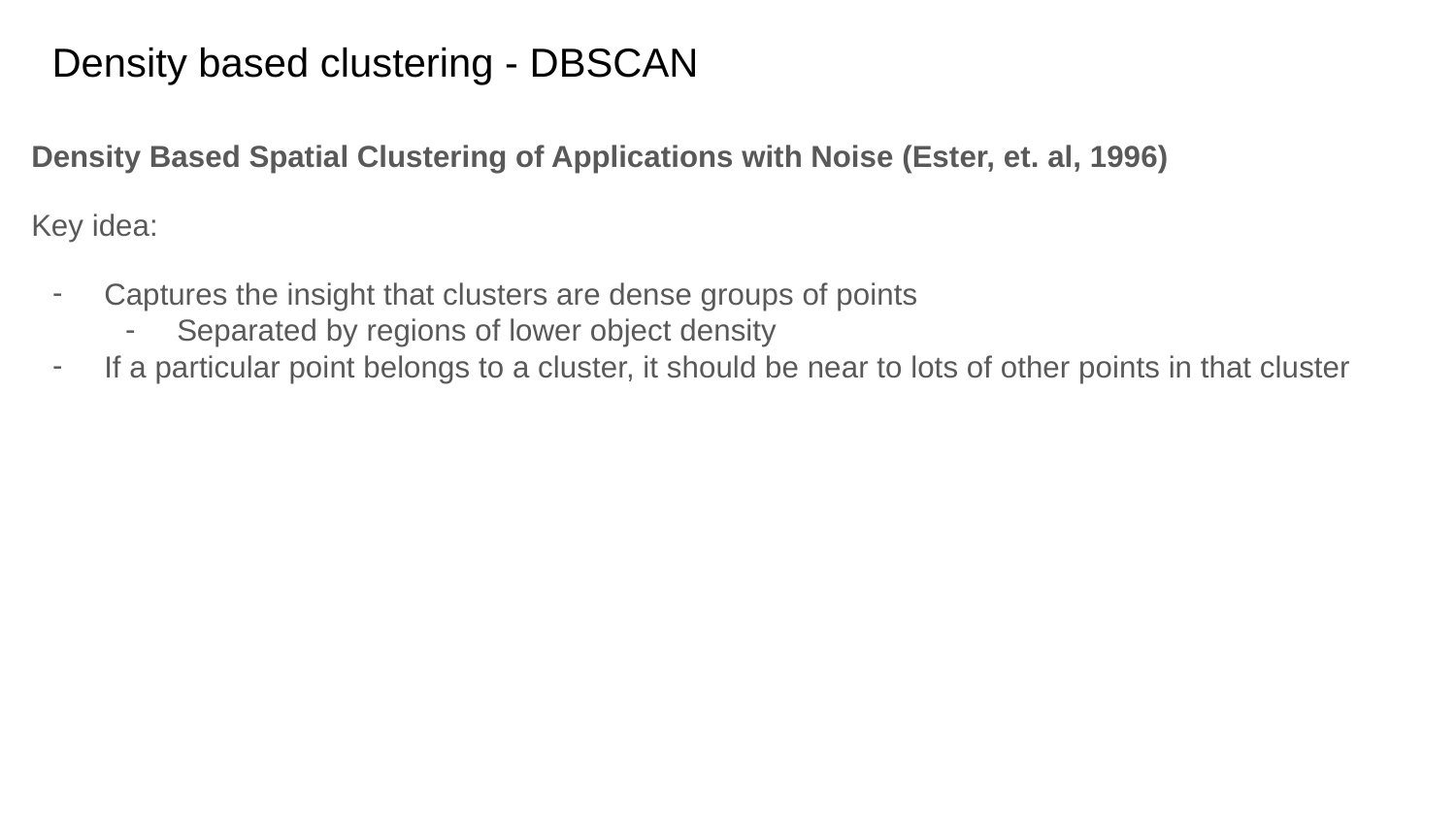

# Density based clustering - DBSCAN
Density Based Spatial Clustering of Applications with Noise (Ester, et. al, 1996)
Key idea:
Captures the insight that clusters are dense groups of points
Separated by regions of lower object density
If a particular point belongs to a cluster, it should be near to lots of other points in that cluster